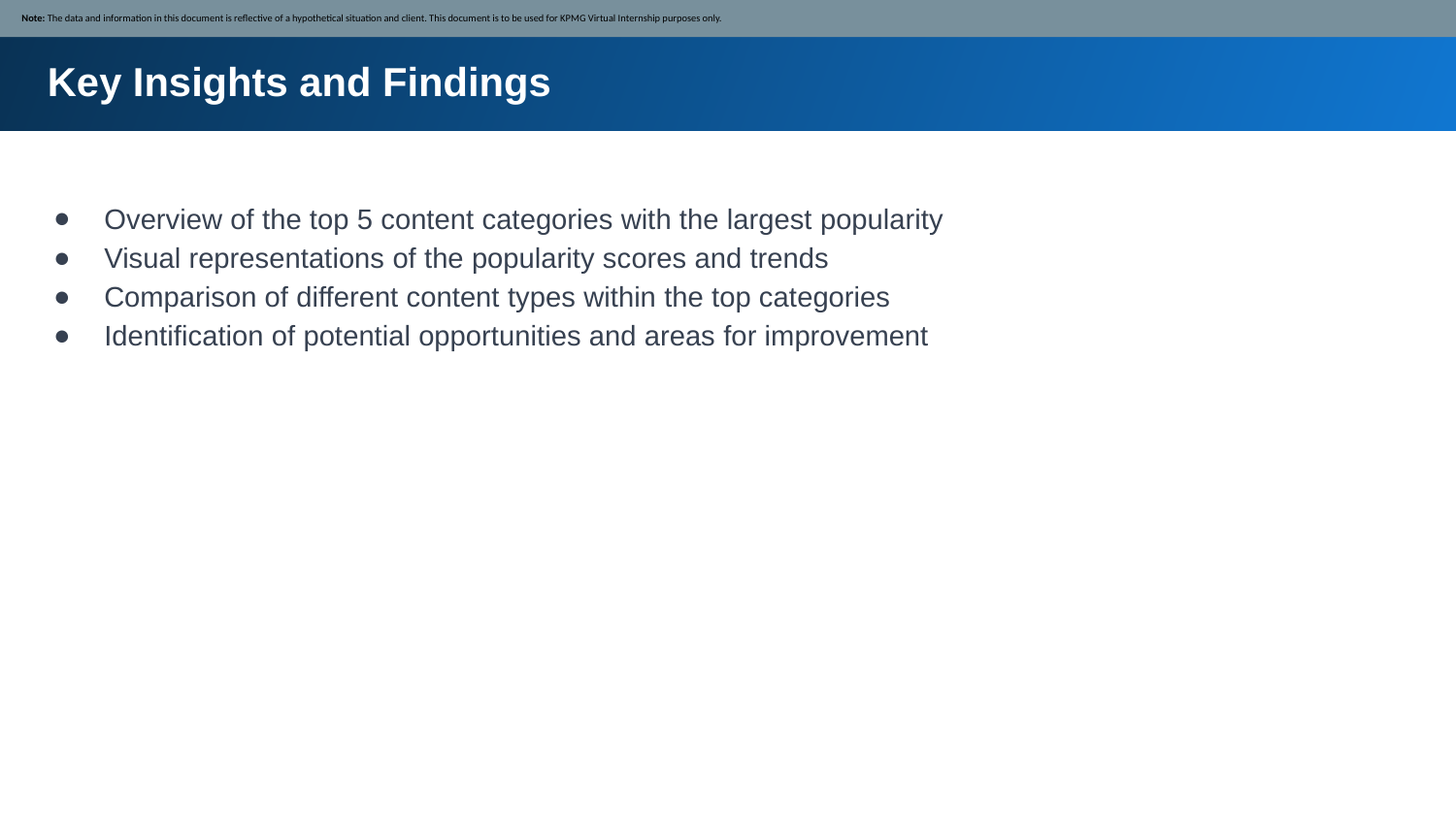

Note: The data and information in this document is reflective of a hypothetical situation and client. This document is to be used for KPMG Virtual Internship purposes only.
Key Insights and Findings
Overview of the top 5 content categories with the largest popularity
Visual representations of the popularity scores and trends
Comparison of different content types within the top categories
Identification of potential opportunities and areas for improvement